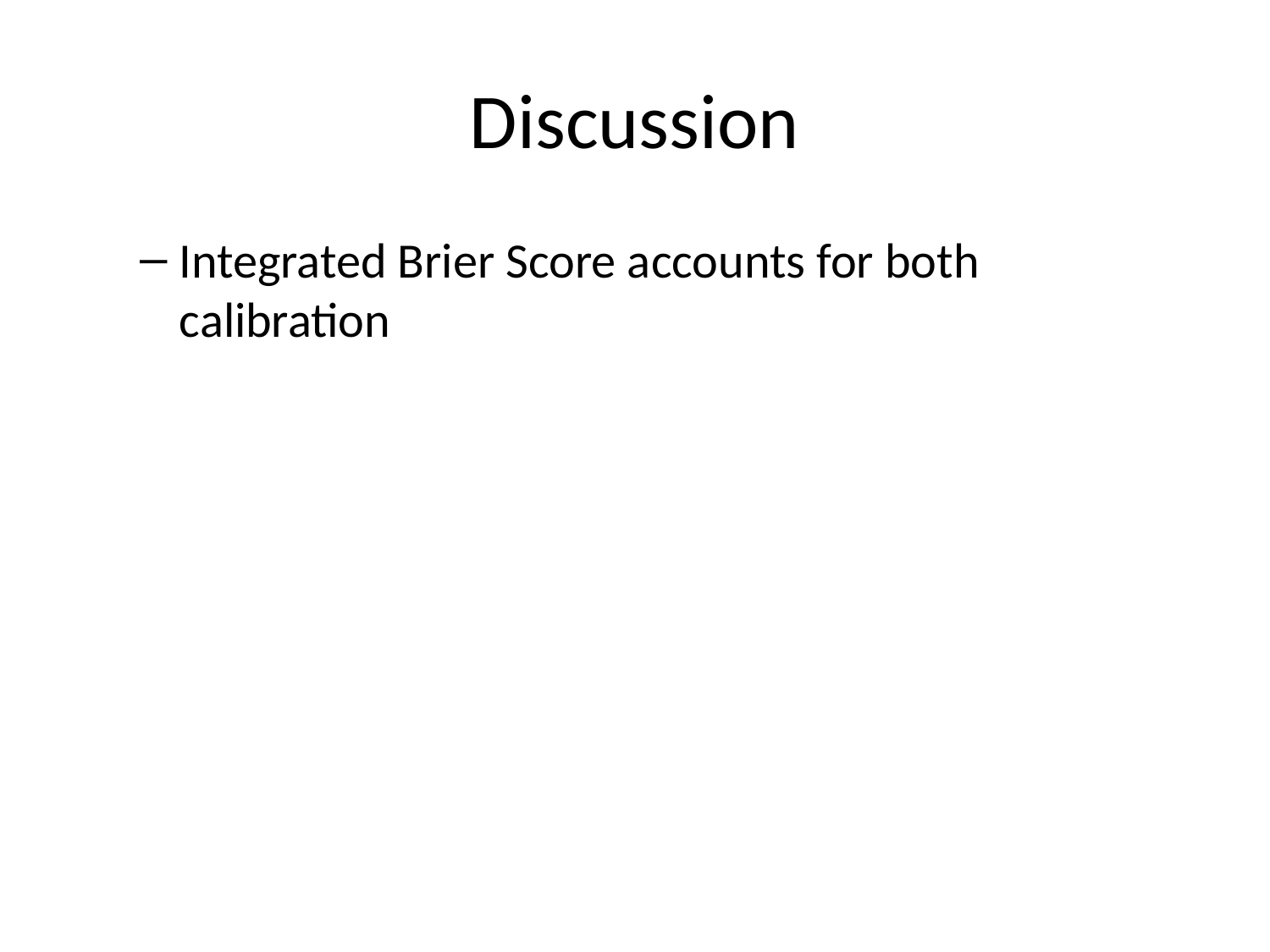

# Discussion
Integrated Brier Score accounts for both calibration